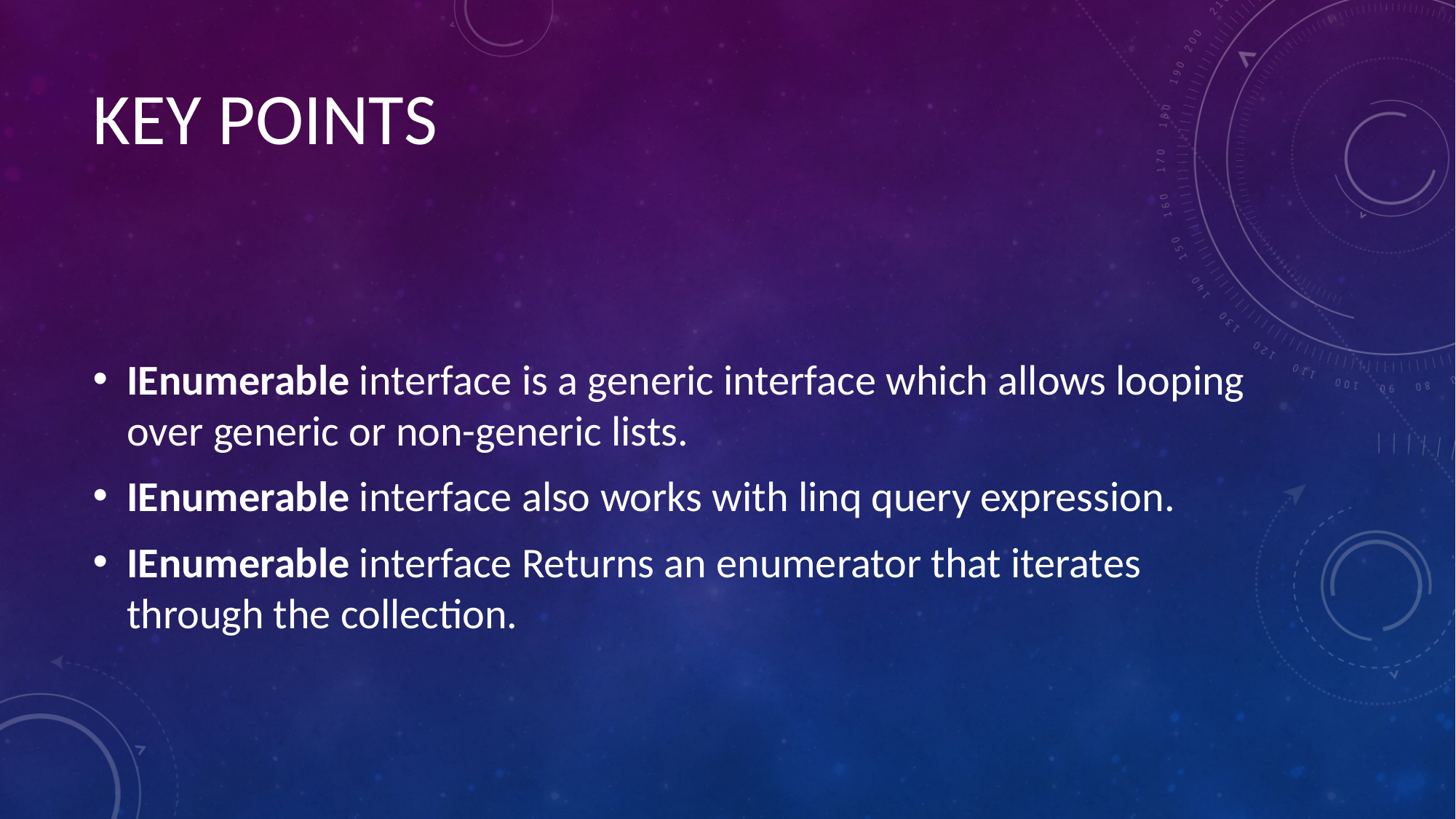

# Key Points
IEnumerable interface is a generic interface which allows looping over generic or non-generic lists.
IEnumerable interface also works with linq query expression.
IEnumerable interface Returns an enumerator that iterates through the collection.